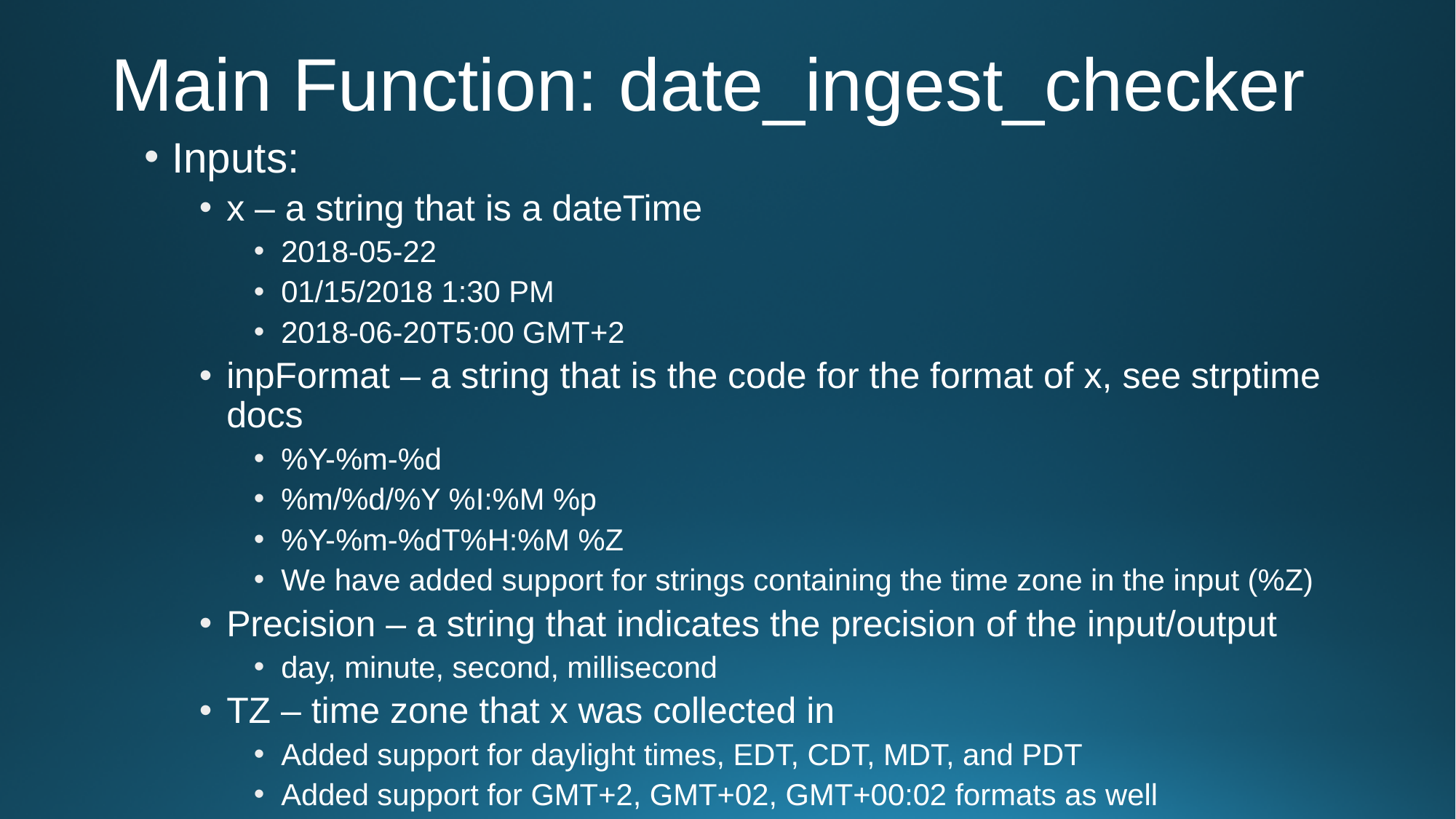

# Main Function: date_ingest_checker
Inputs:
x – a string that is a dateTime
2018-05-22
01/15/2018 1:30 PM
2018-06-20T5:00 GMT+2
inpFormat – a string that is the code for the format of x, see strptime docs
%Y-%m-%d
%m/%d/%Y %I:%M %p
%Y-%m-%dT%H:%M %Z
We have added support for strings containing the time zone in the input (%Z)
Precision – a string that indicates the precision of the input/output
day, minute, second, millisecond
TZ – time zone that x was collected in
Added support for daylight times, EDT, CDT, MDT, and PDT
Added support for GMT+2, GMT+02, GMT+00:02 formats as well